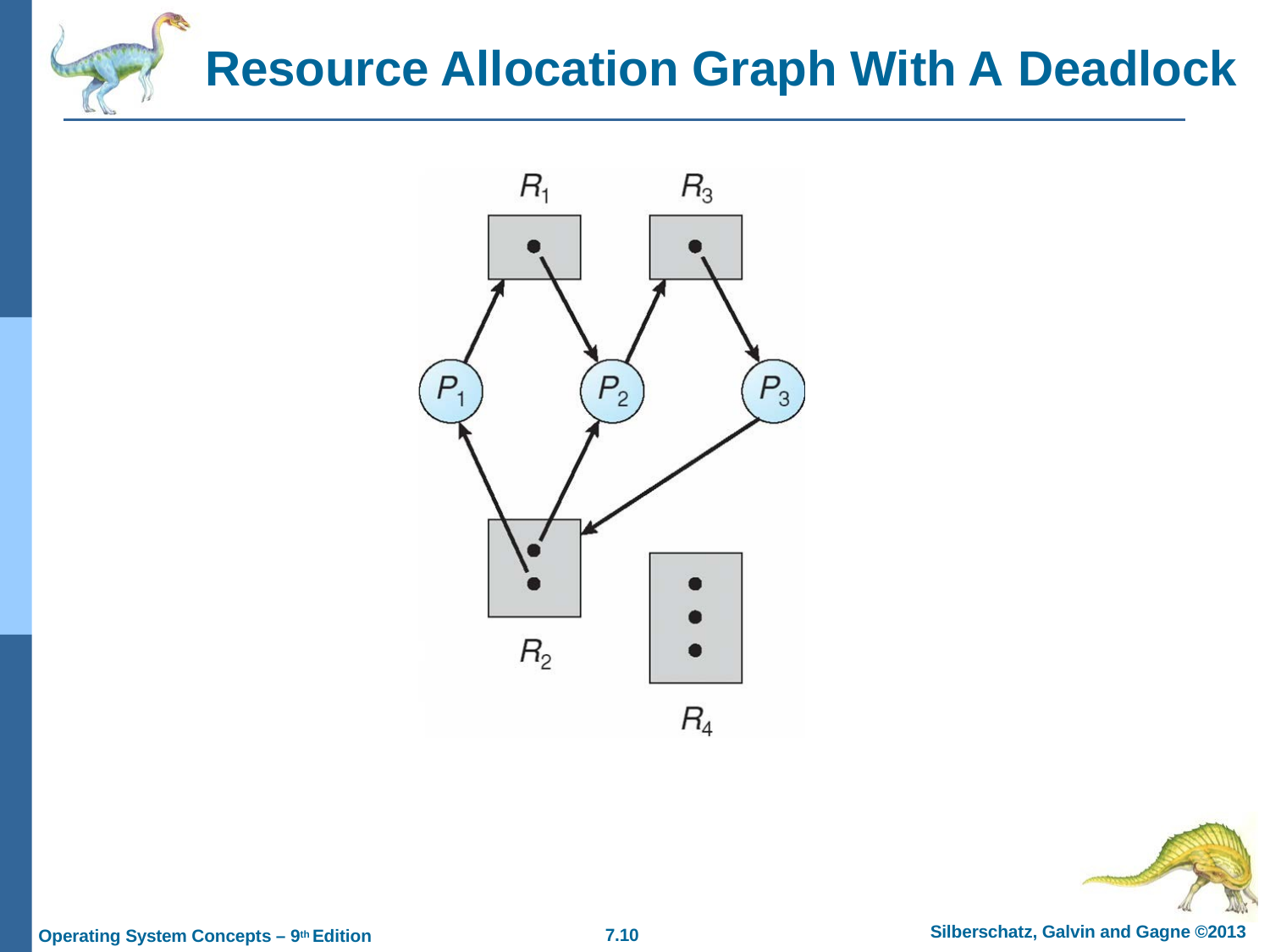

# Resource Allocation Graph With A Deadlock

Silberschatz, Galvin and Gagne ©2013
7.10
Operating System Concepts – 9th Edition